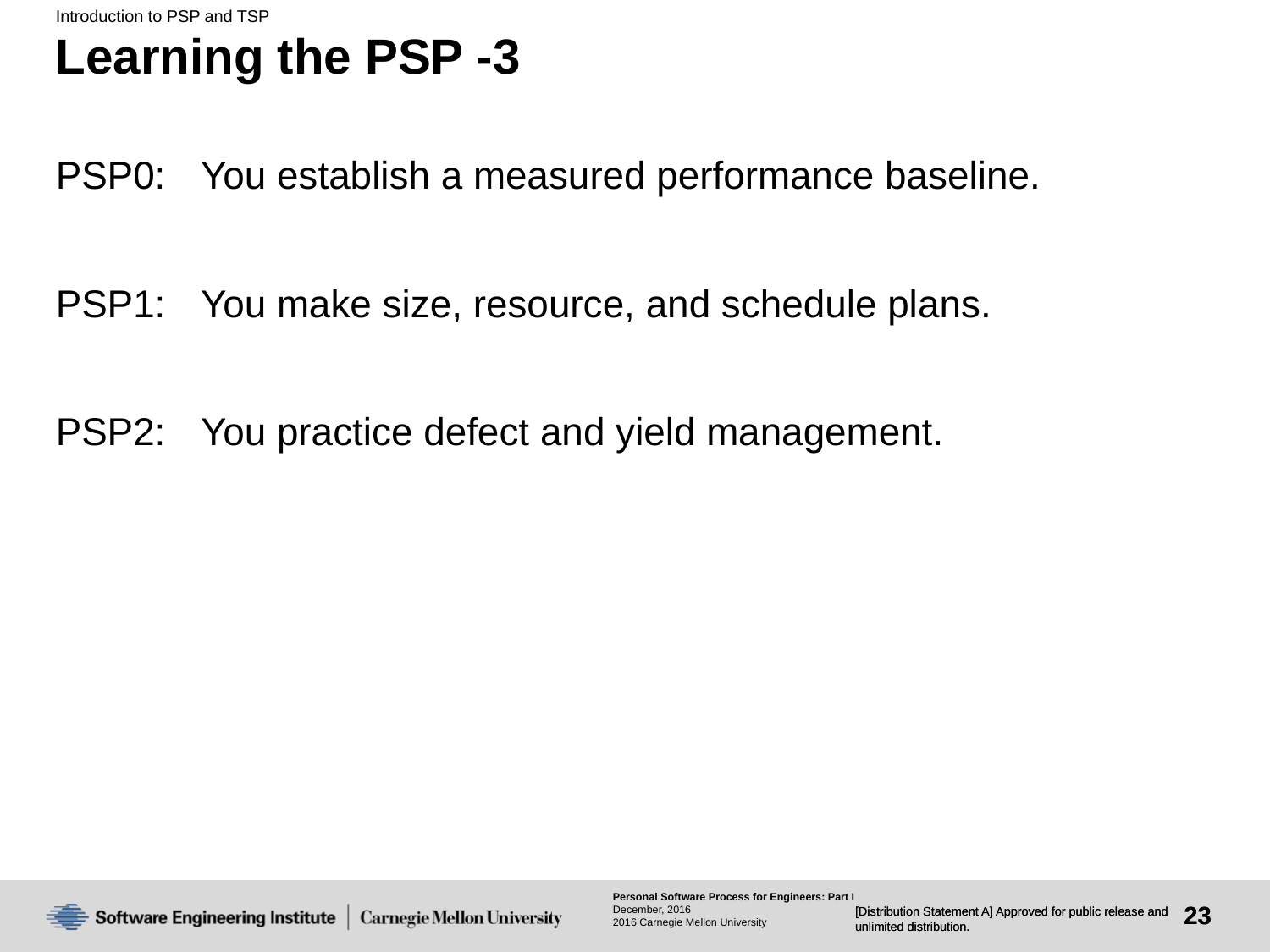

Introduction to PSP and TSP
# Learning the PSP -3
PSP0:	You establish a measured performance baseline.

PSP1:	You make size, resource, and schedule plans.

PSP2:	You practice defect and yield management.